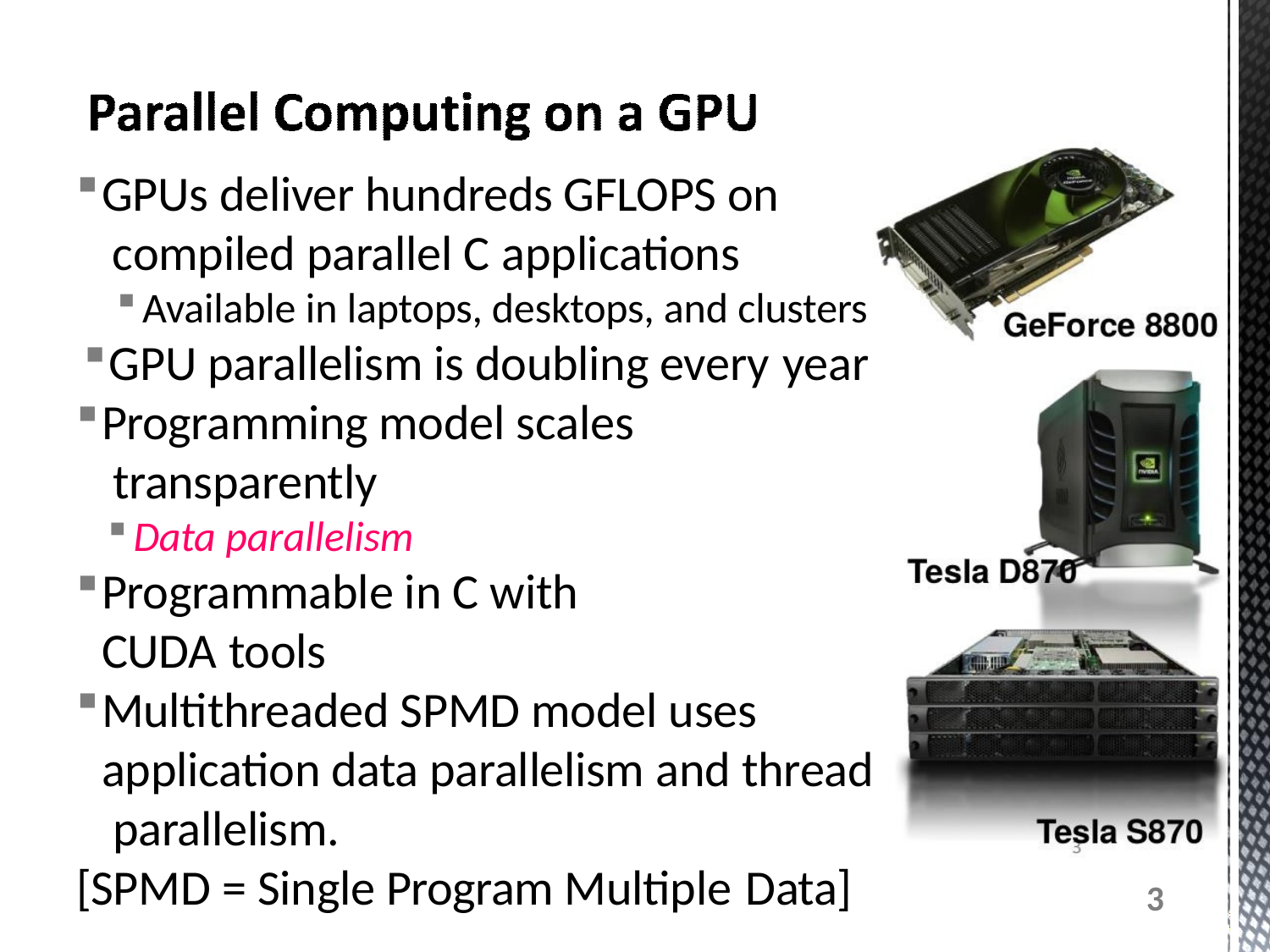

GPUs deliver hundreds GFLOPS on  compiled parallel C applications
Available in laptops, desktops, and clusters
GPU parallelism is doubling every year
Programming model scales  transparently
Data parallelism
Programmable in C with CUDA tools
Multithreaded SPMD model uses  application data parallelism and thread  parallelism.
[SPMD = Single Program Multiple Data]
3